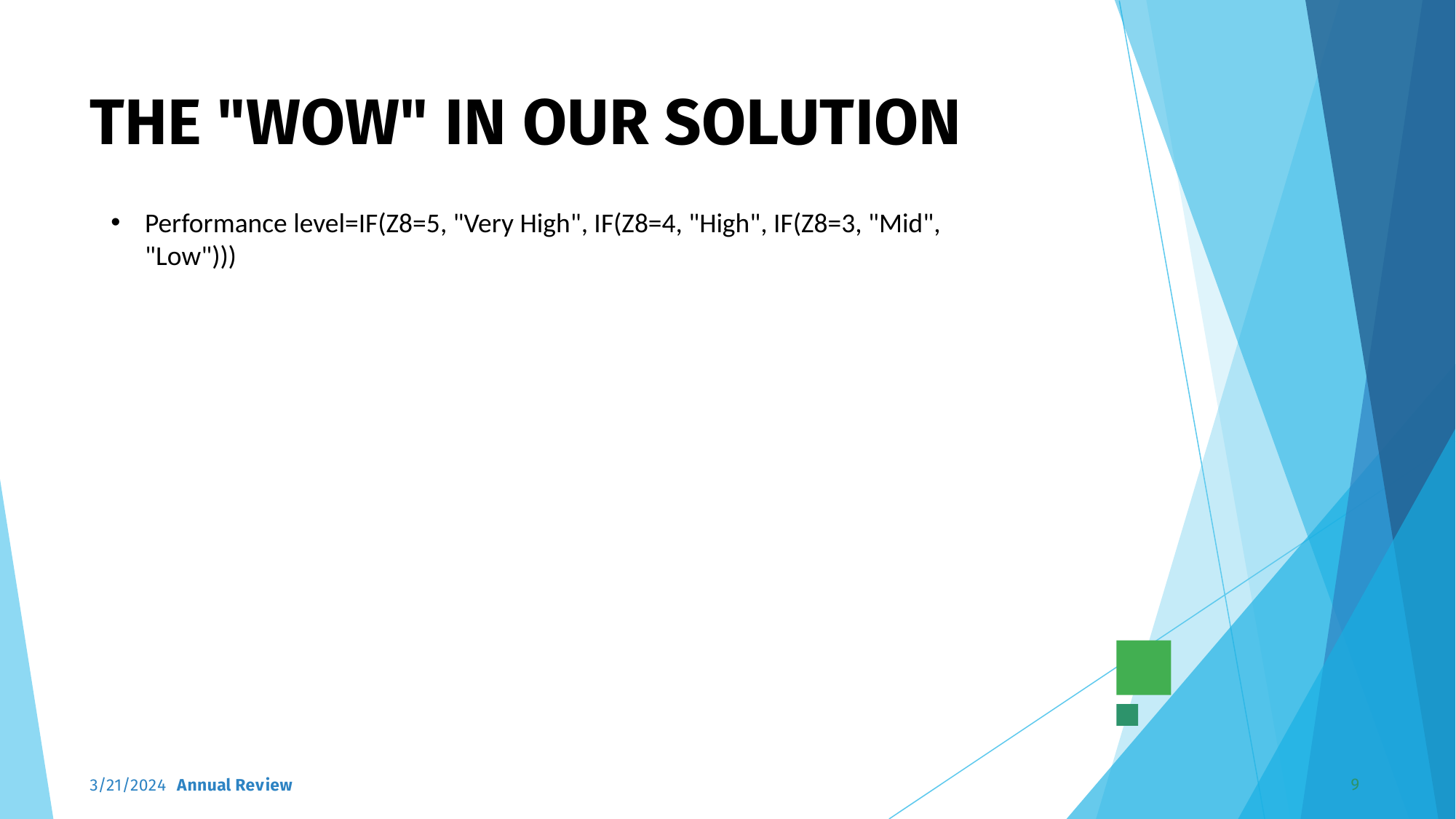

# THE "WOW" IN OUR SOLUTION
Performance level=IF(Z8=5, "Very High", IF(Z8=4, "High", IF(Z8=3, "Mid", "Low")))

9
3/21/2024  Annual Review